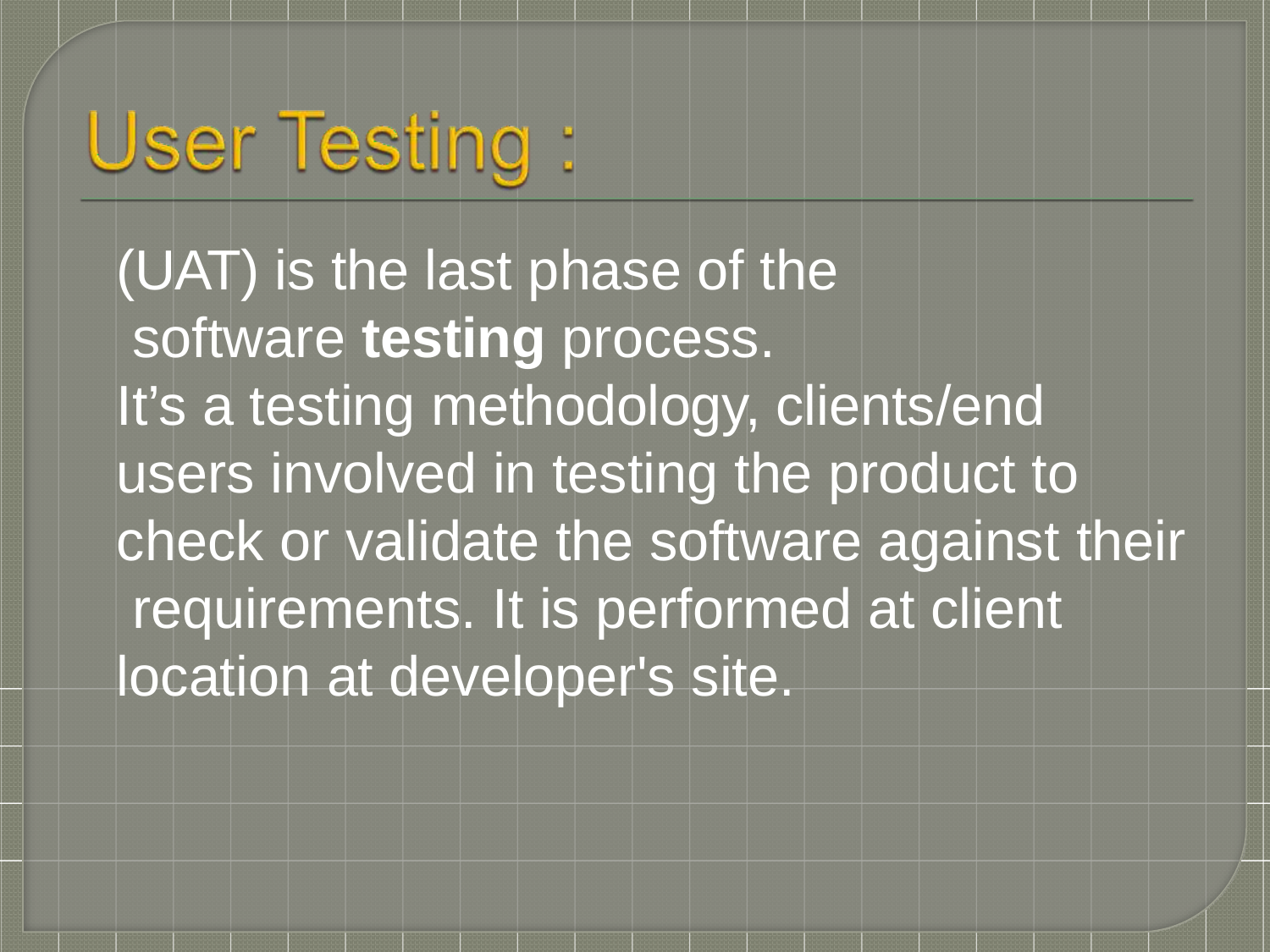

(UAT) is the last phase of the  software testing process.
It’s a testing methodology, clients/end  users involved in testing the product to  check or validate the software against their  requirements. It is performed at client  location at developer's site.